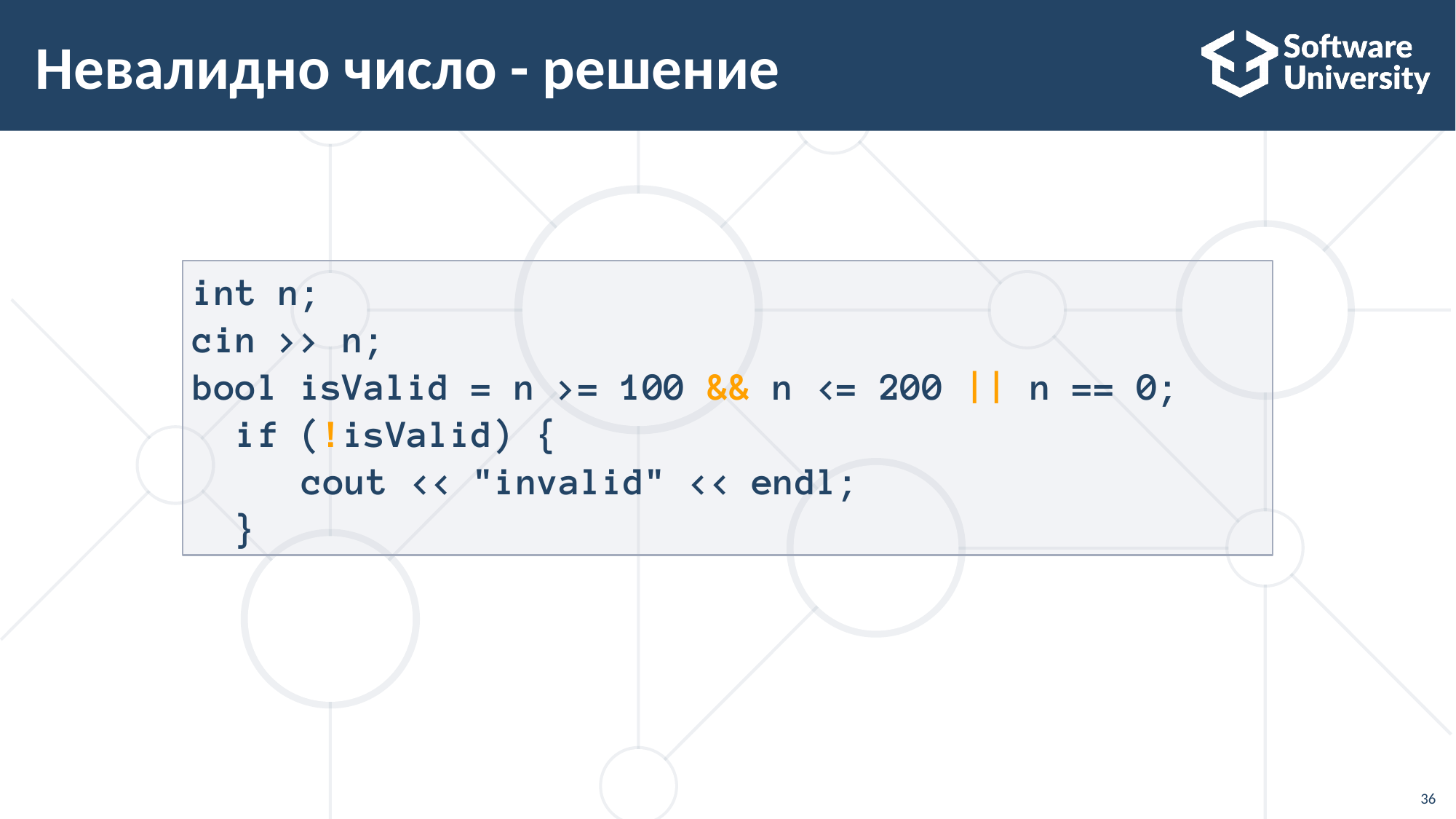

# Невалидно число - решение
int n;
cin >> n;
bool isValid = n >= 100 && n <= 200 || n == 0;
  if (!isValid) {
	cout << "invalid" << endl;
  }
36